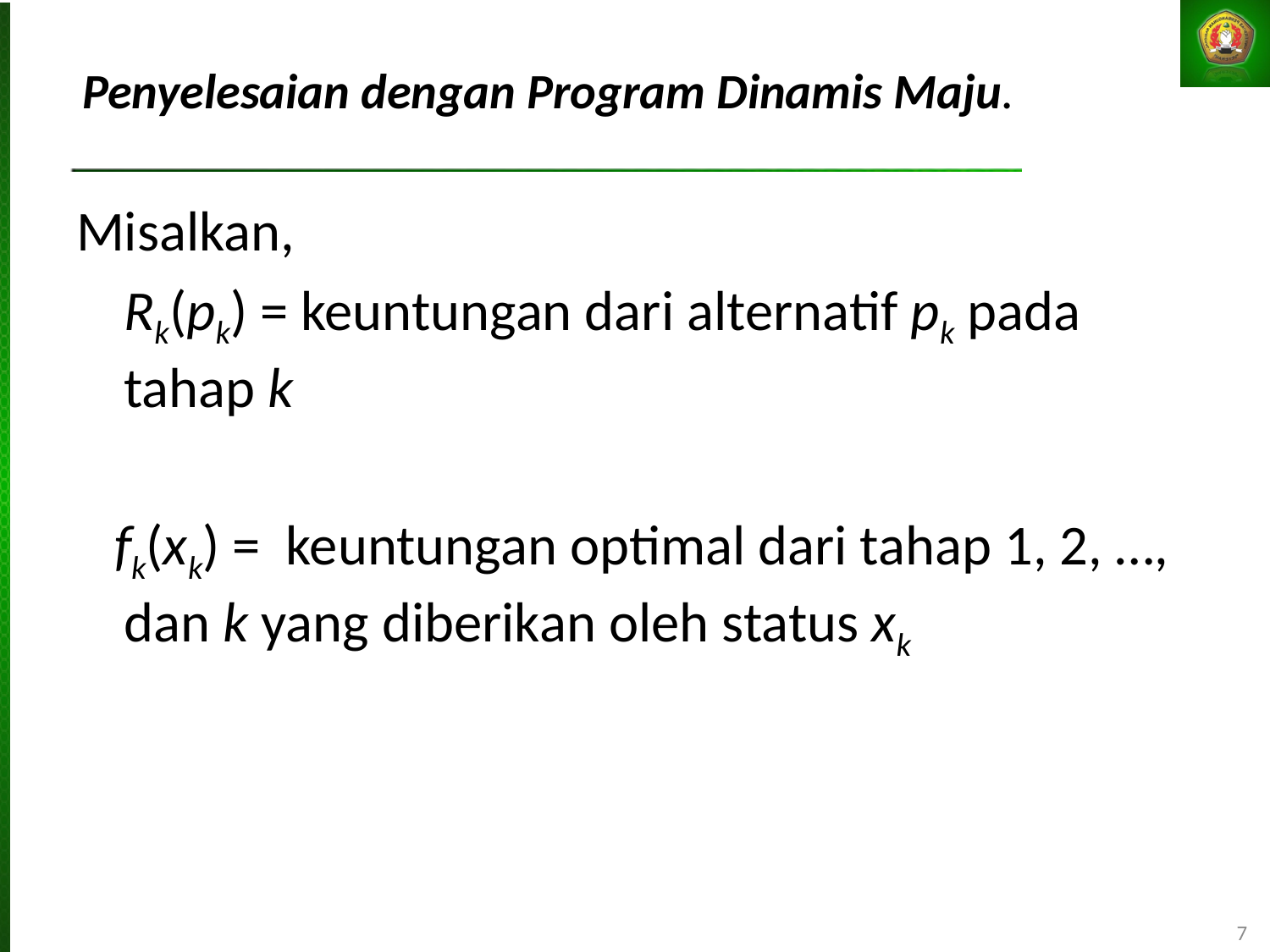

# Penyelesaian dengan Program Dinamis Maju.
Misalkan,
	Rk(pk) = keuntungan dari alternatif pk pada tahap k

   fk(xk) =  keuntungan optimal dari tahap 1, 2, …, dan k yang diberikan oleh status xk
7